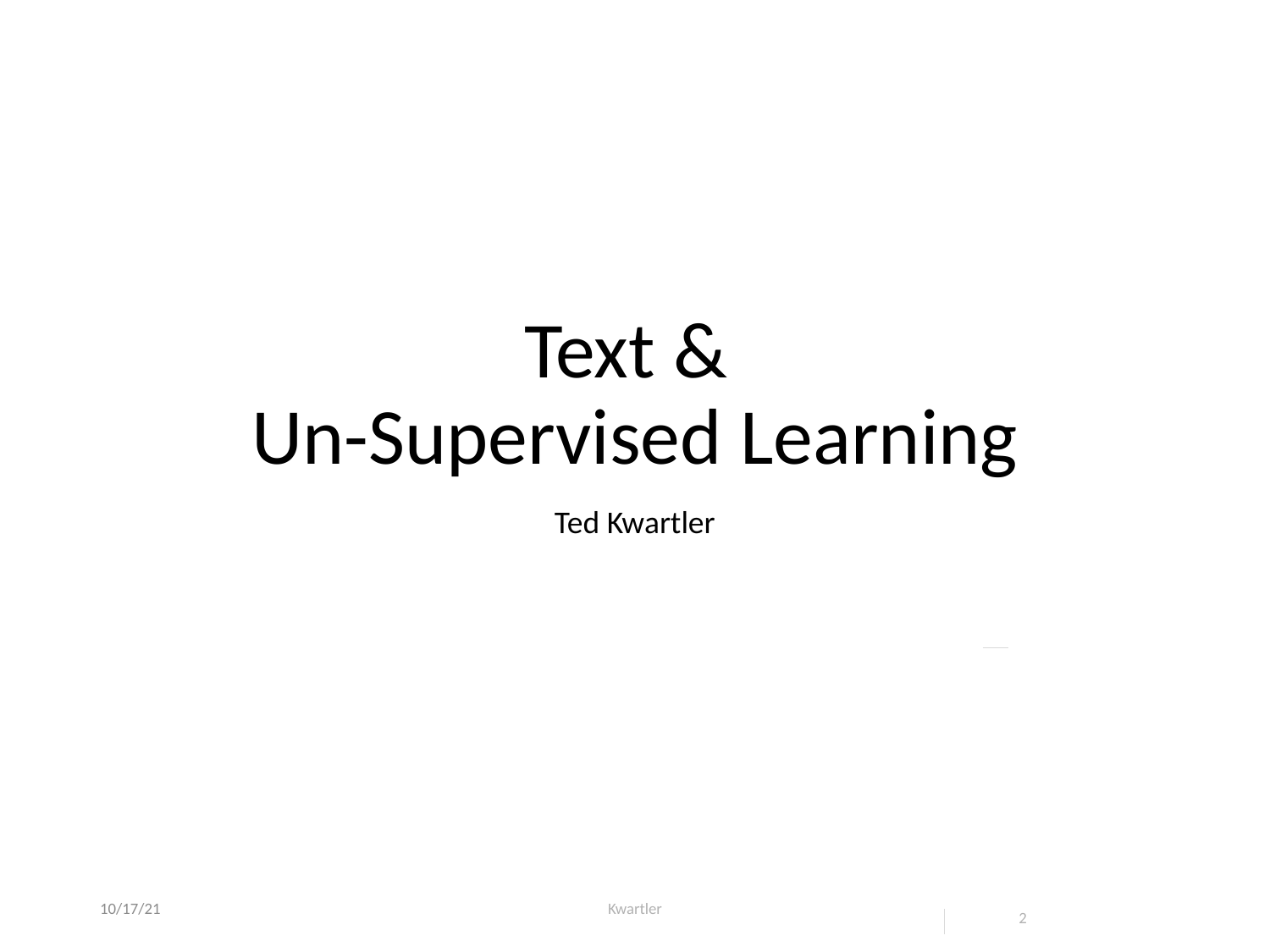

# Text & Un-Supervised Learning
Ted Kwartler
10/17/21
Kwartler
2